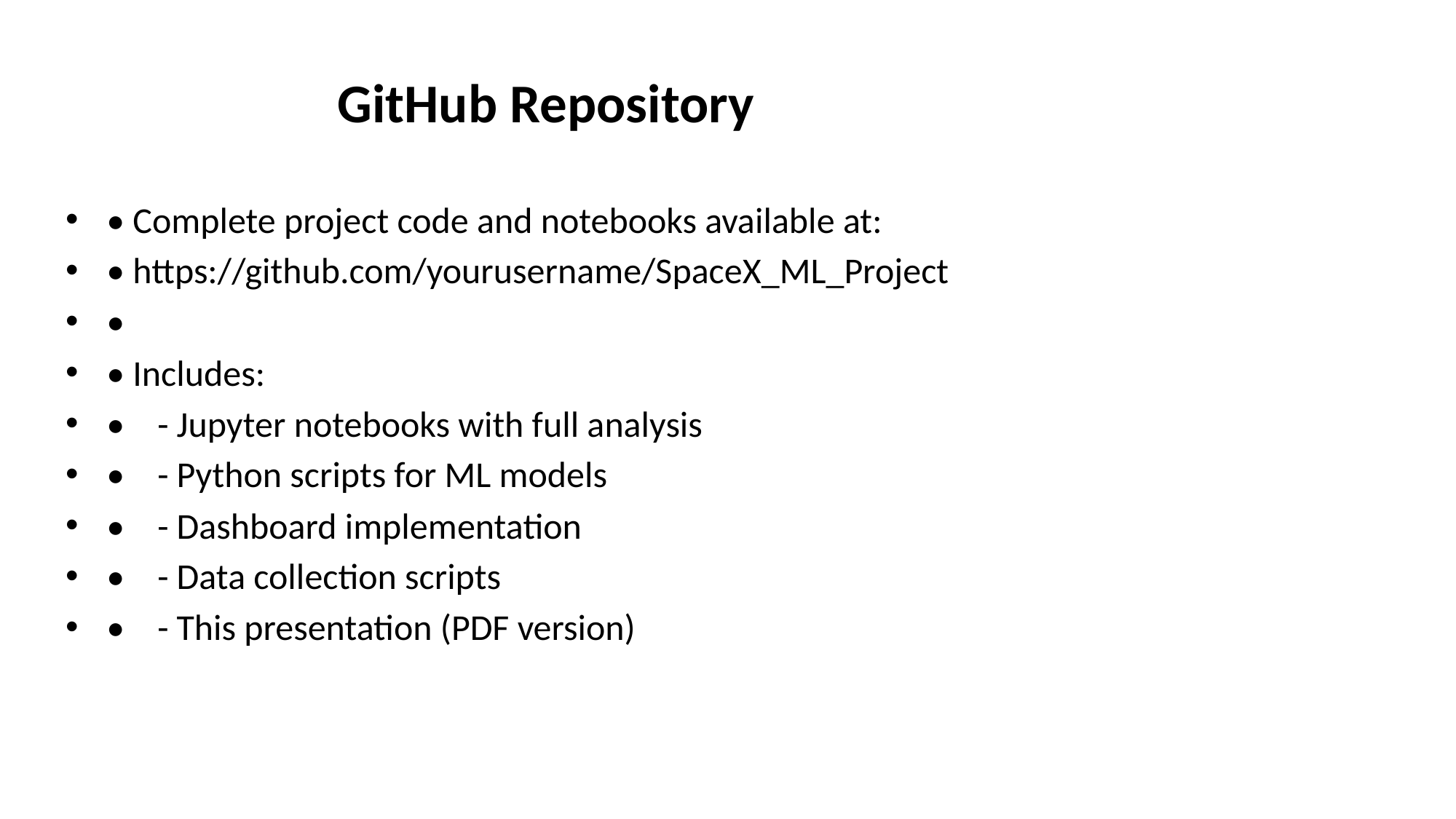

# GitHub Repository
• Complete project code and notebooks available at:
• https://github.com/yourusername/SpaceX_ML_Project
•
• Includes:
•    - Jupyter notebooks with full analysis
•    - Python scripts for ML models
•    - Dashboard implementation
•    - Data collection scripts
•    - This presentation (PDF version)